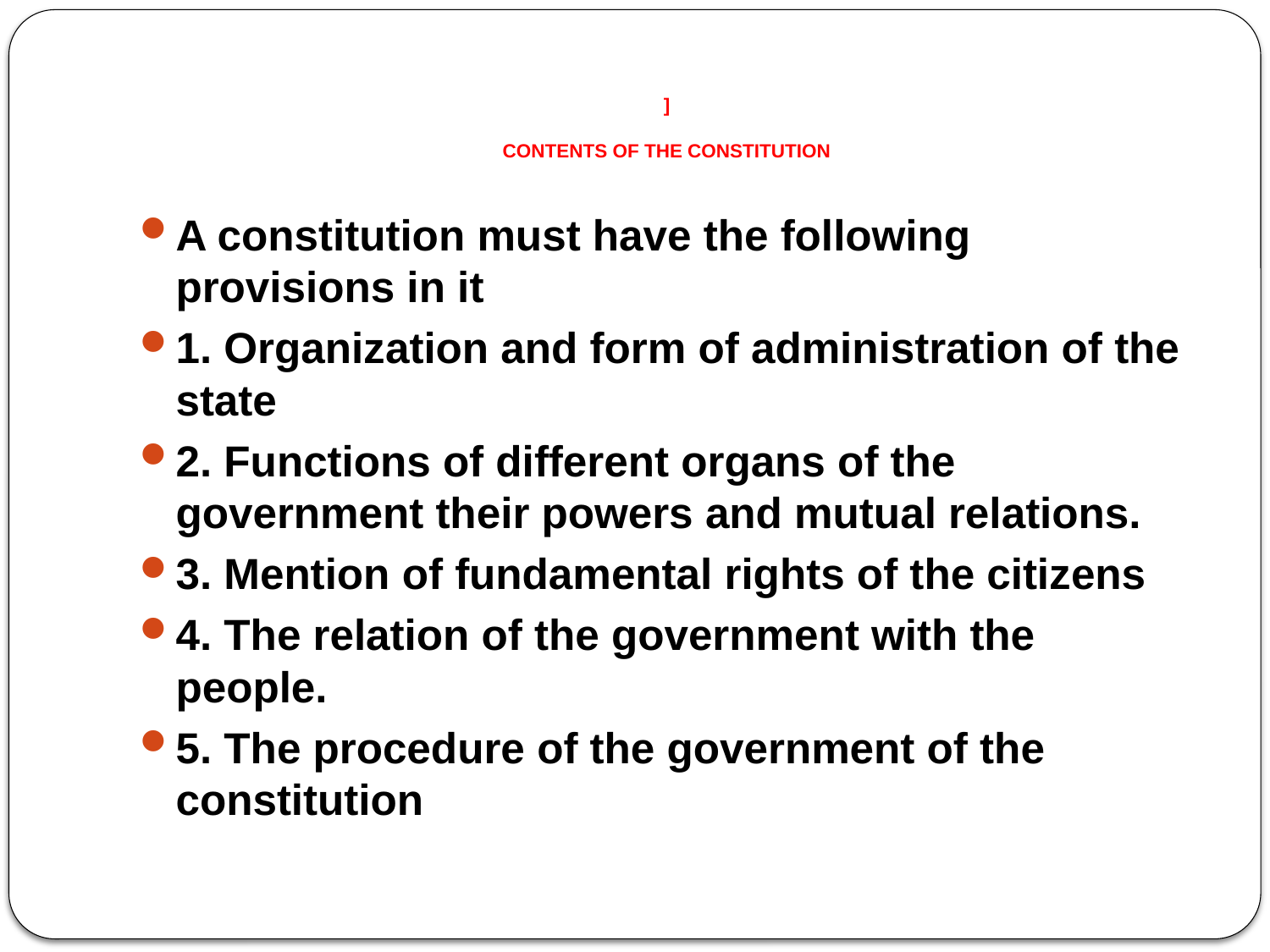

# ] CONTENTS OF THE CONSTITUTION
A constitution must have the following provisions in it
1. Organization and form of administration of the state
2. Functions of different organs of the government their powers and mutual relations.
3. Mention of fundamental rights of the citizens
4. The relation of the government with the people.
5. The procedure of the government of the constitution